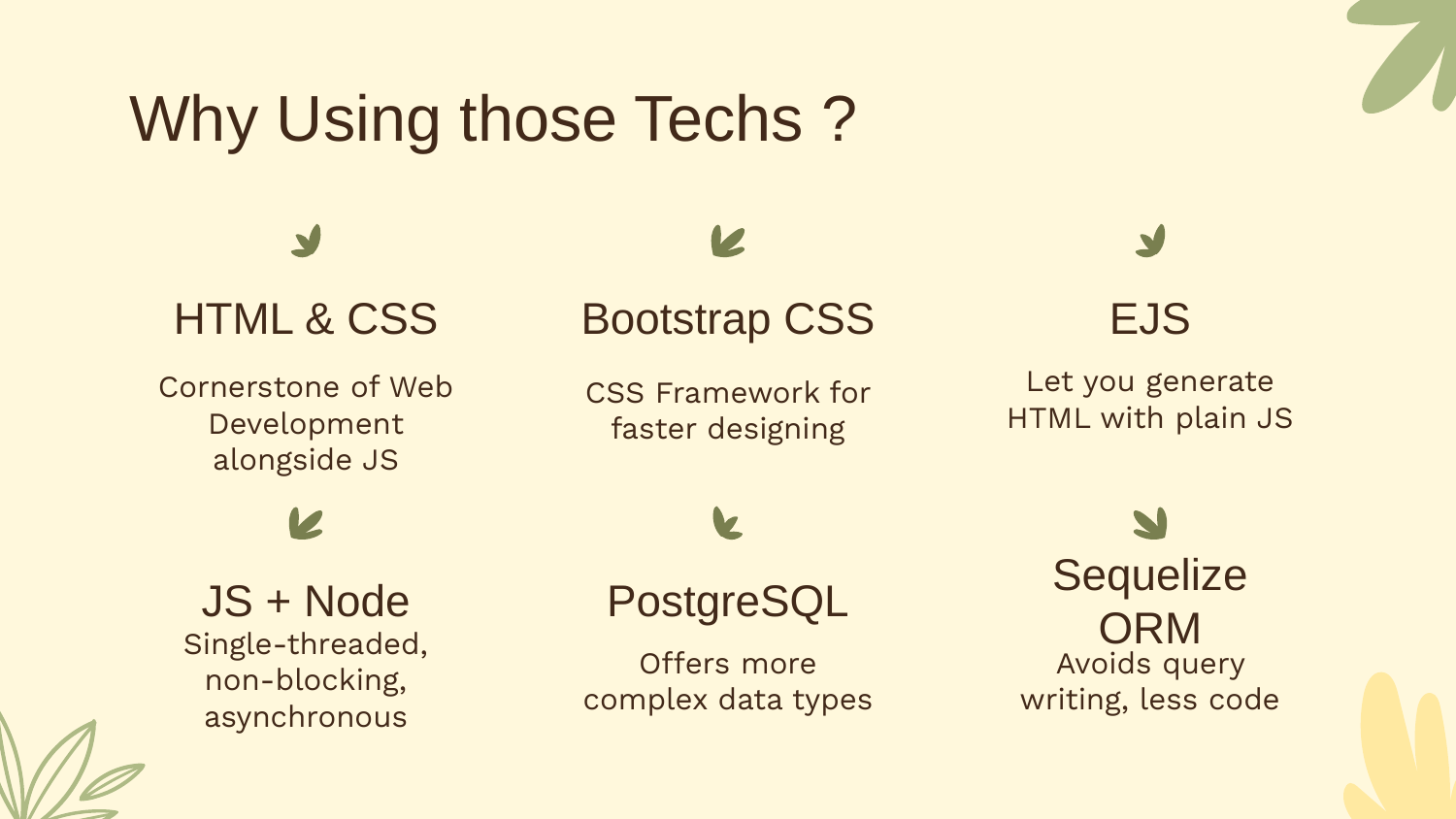

# Why Using those Techs ?

HTML & CSS
Bootstrap CSS
EJS
Let you generate HTML with plain JS
CSS Framework for faster designing
Cornerstone of Web Development alongside JS

JS + Node
PostgreSQL
Sequelize ORM
Single-threaded, non-blocking, asynchronous
Offers more complex data types
Avoids query writing, less code